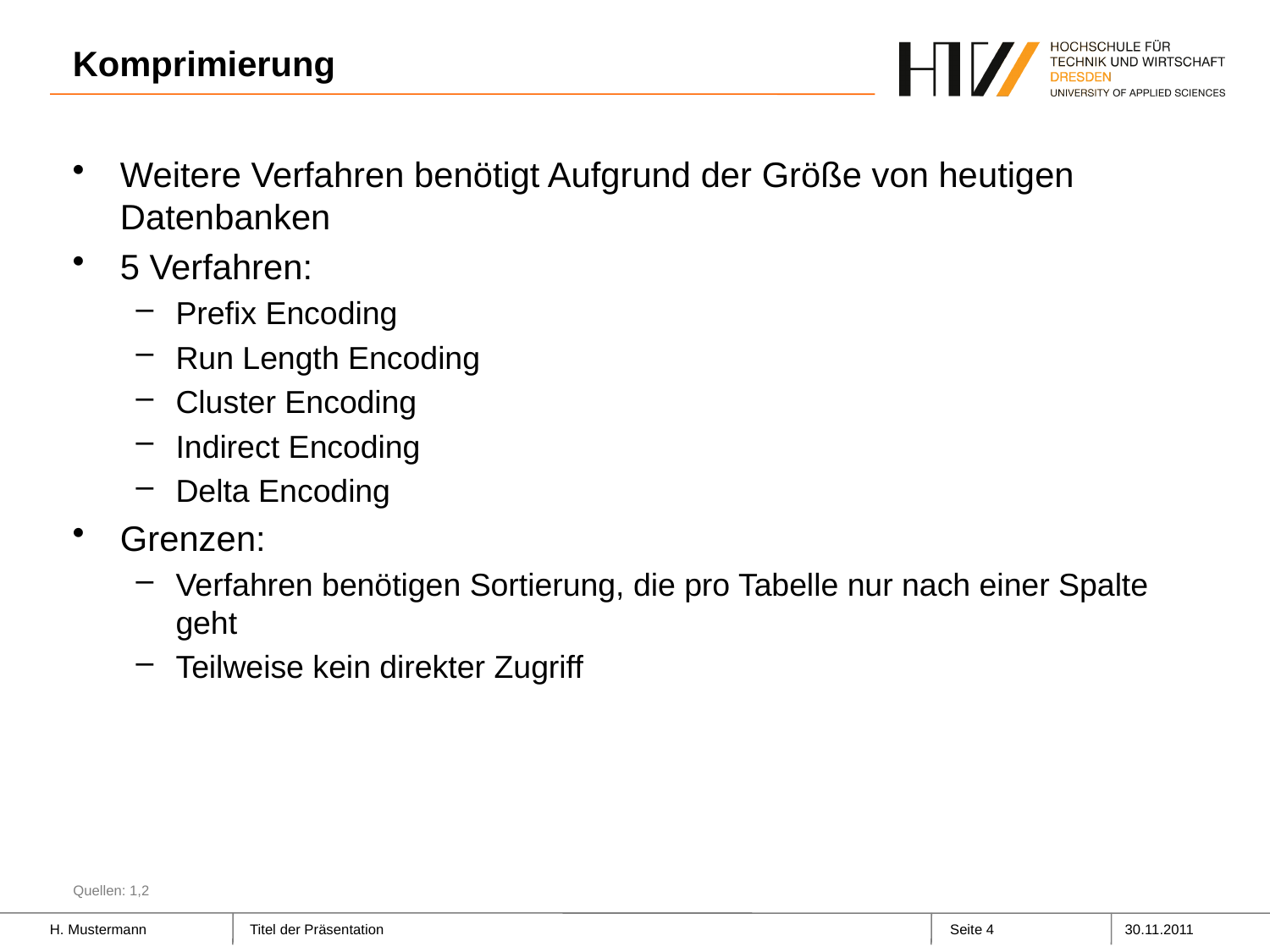

# Komprimierung
Weitere Verfahren benötigt Aufgrund der Größe von heutigen Datenbanken
5 Verfahren:
Prefix Encoding
Run Length Encoding
Cluster Encoding
Indirect Encoding
Delta Encoding
Grenzen:
Verfahren benötigen Sortierung, die pro Tabelle nur nach einer Spalte geht
Teilweise kein direkter Zugriff
Quellen: 1,2